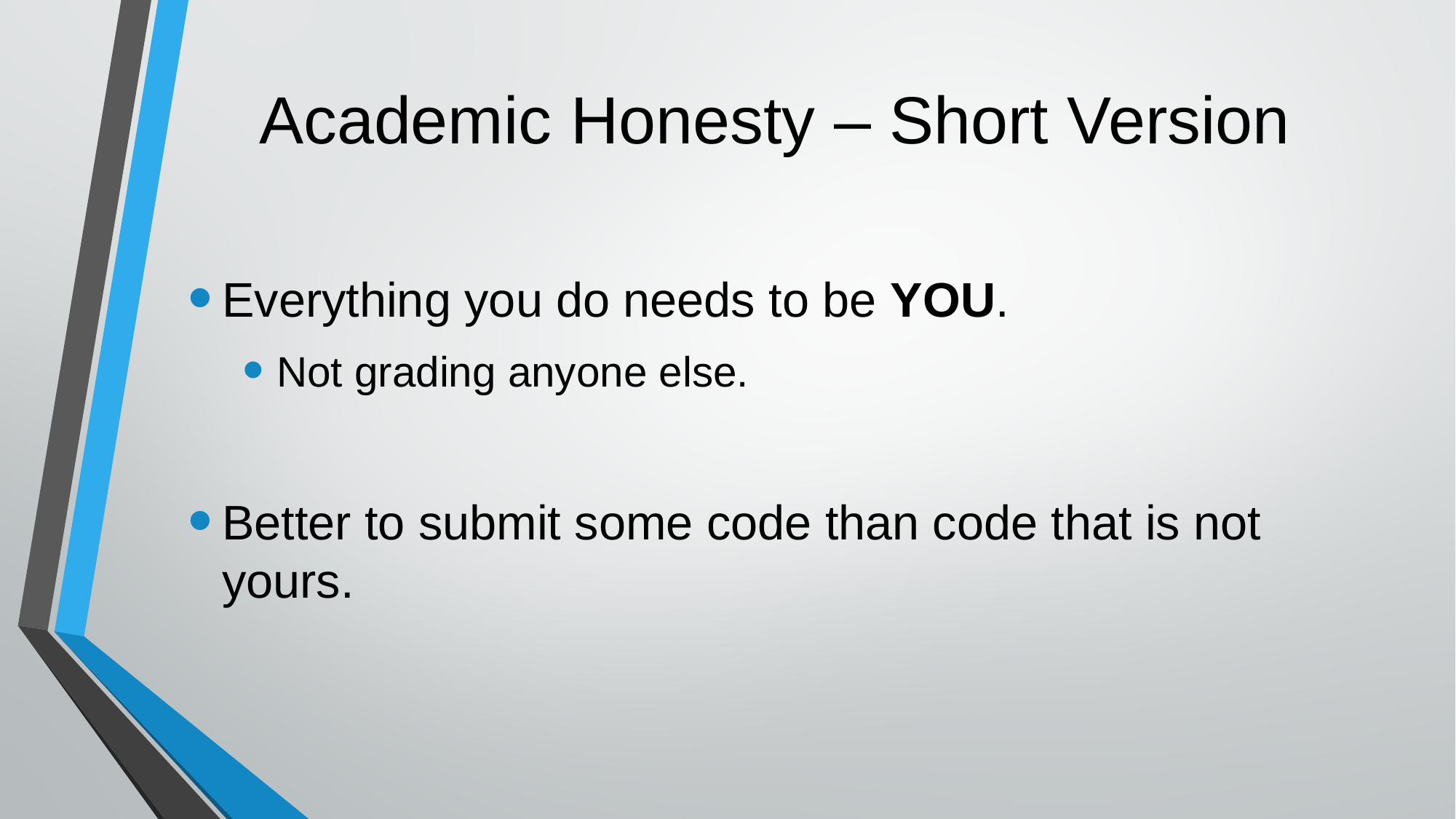

# Academic Honesty – Short Version
Everything you do needs to be YOU.
Not grading anyone else.

Better to submit some code than code that is not yours.